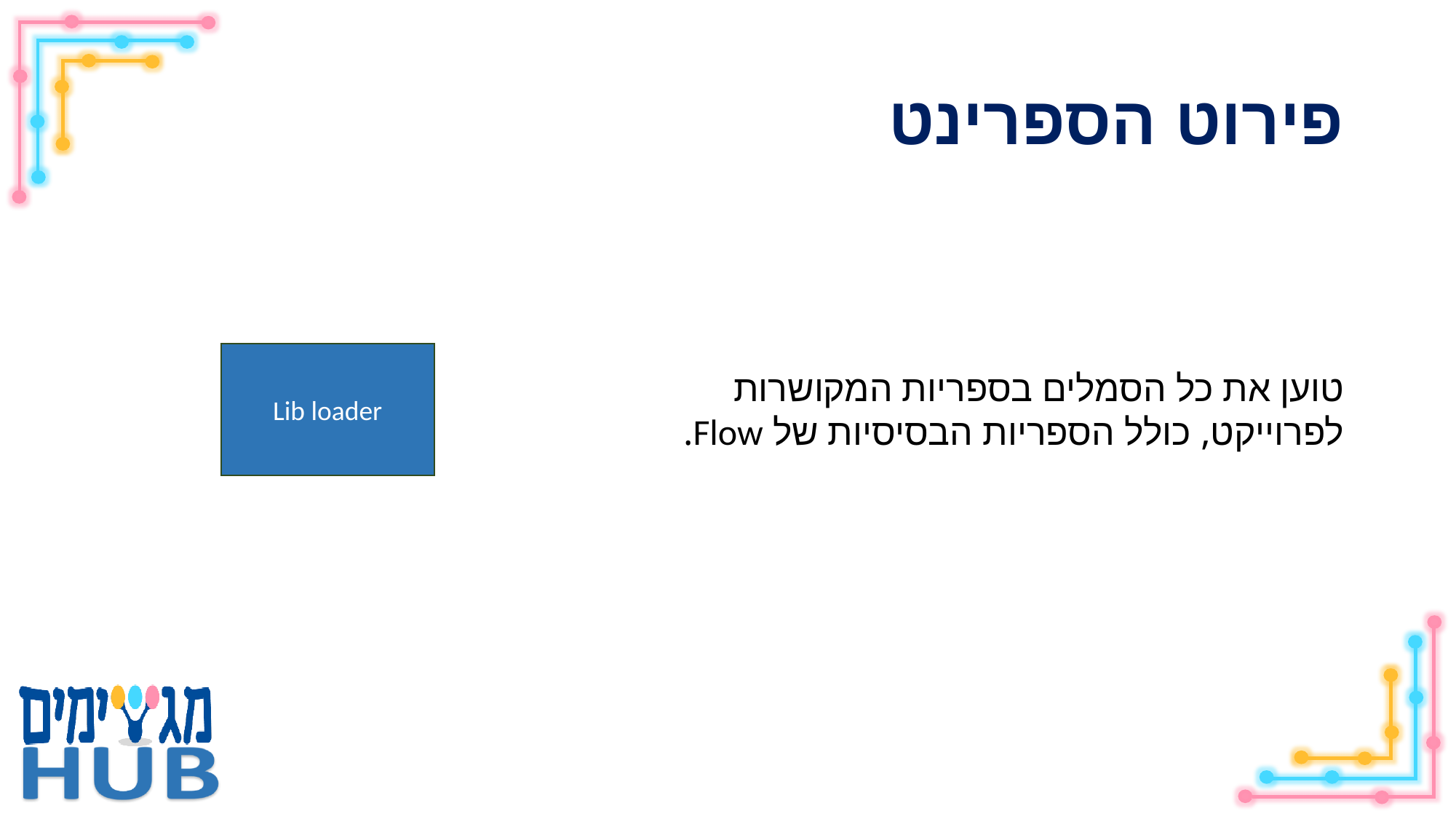

# פירוט הספרינט
Lib loader
טוען את כל הסמלים בספריות המקושרות לפרוייקט, כולל הספריות הבסיסיות של Flow.